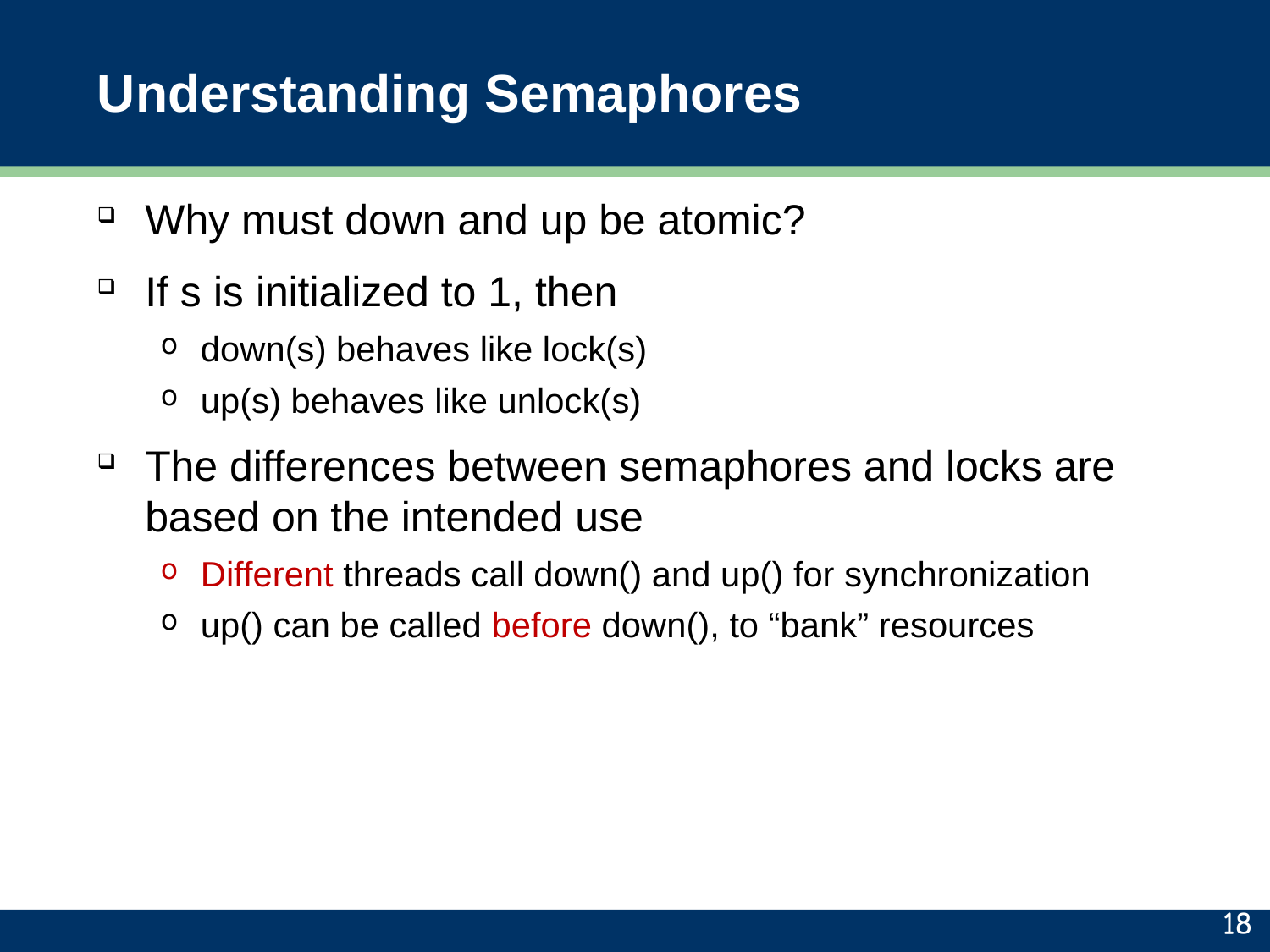

# Understanding Semaphores
Why must down and up be atomic?
If s is initialized to 1, then
down(s) behaves like lock(s)
up(s) behaves like unlock(s)
The differences between semaphores and locks are based on the intended use
Different threads call down() and up() for synchronization
up() can be called before down(), to “bank” resources
18